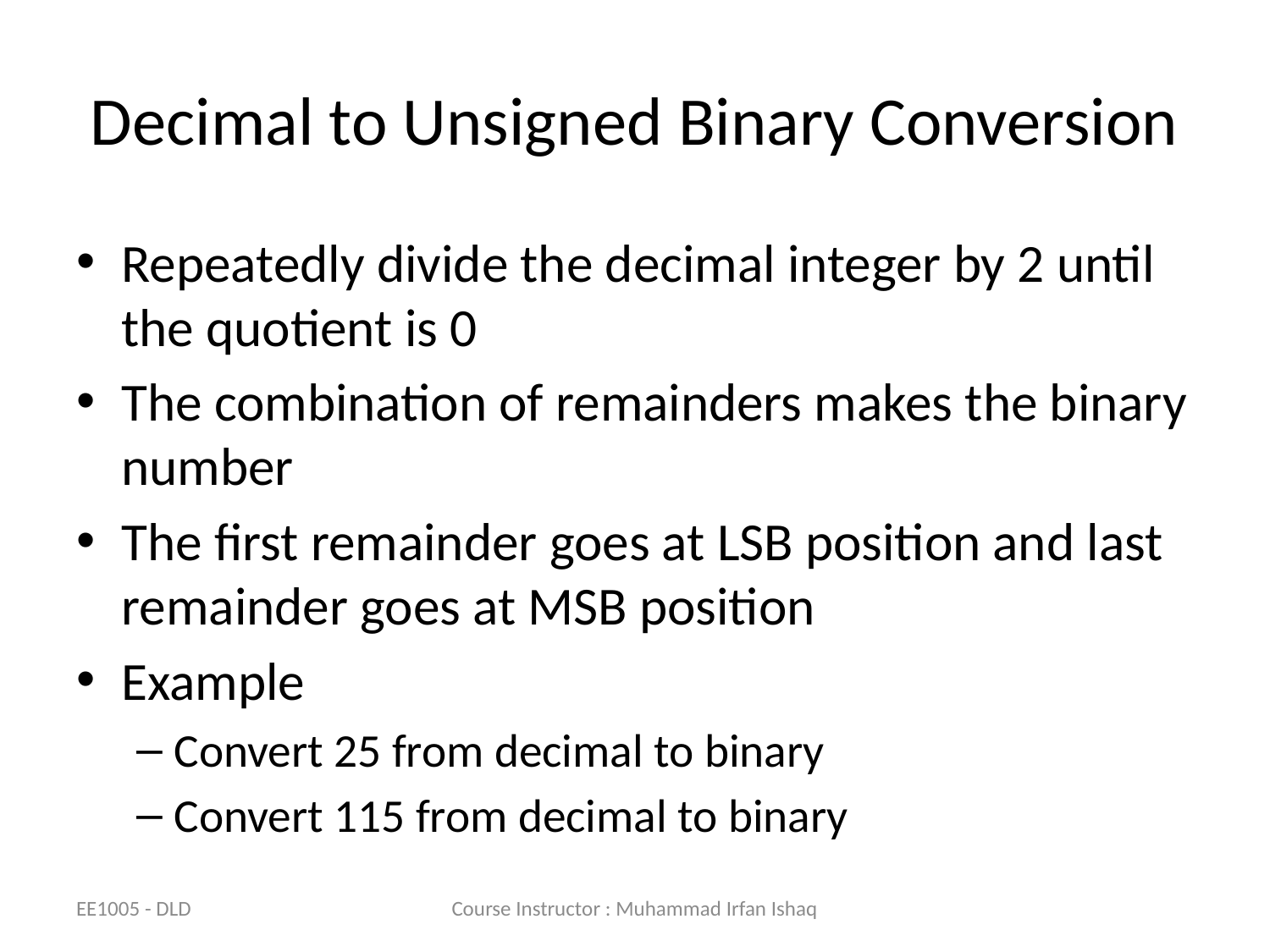

# Decimal to Unsigned Binary Conversion
Repeatedly divide the decimal integer by 2 until the quotient is 0
The combination of remainders makes the binary number
The first remainder goes at LSB position and last remainder goes at MSB position
Example
Convert 25 from decimal to binary
Convert 115 from decimal to binary
EE1005 - DLD
Course Instructor : Muhammad Irfan Ishaq